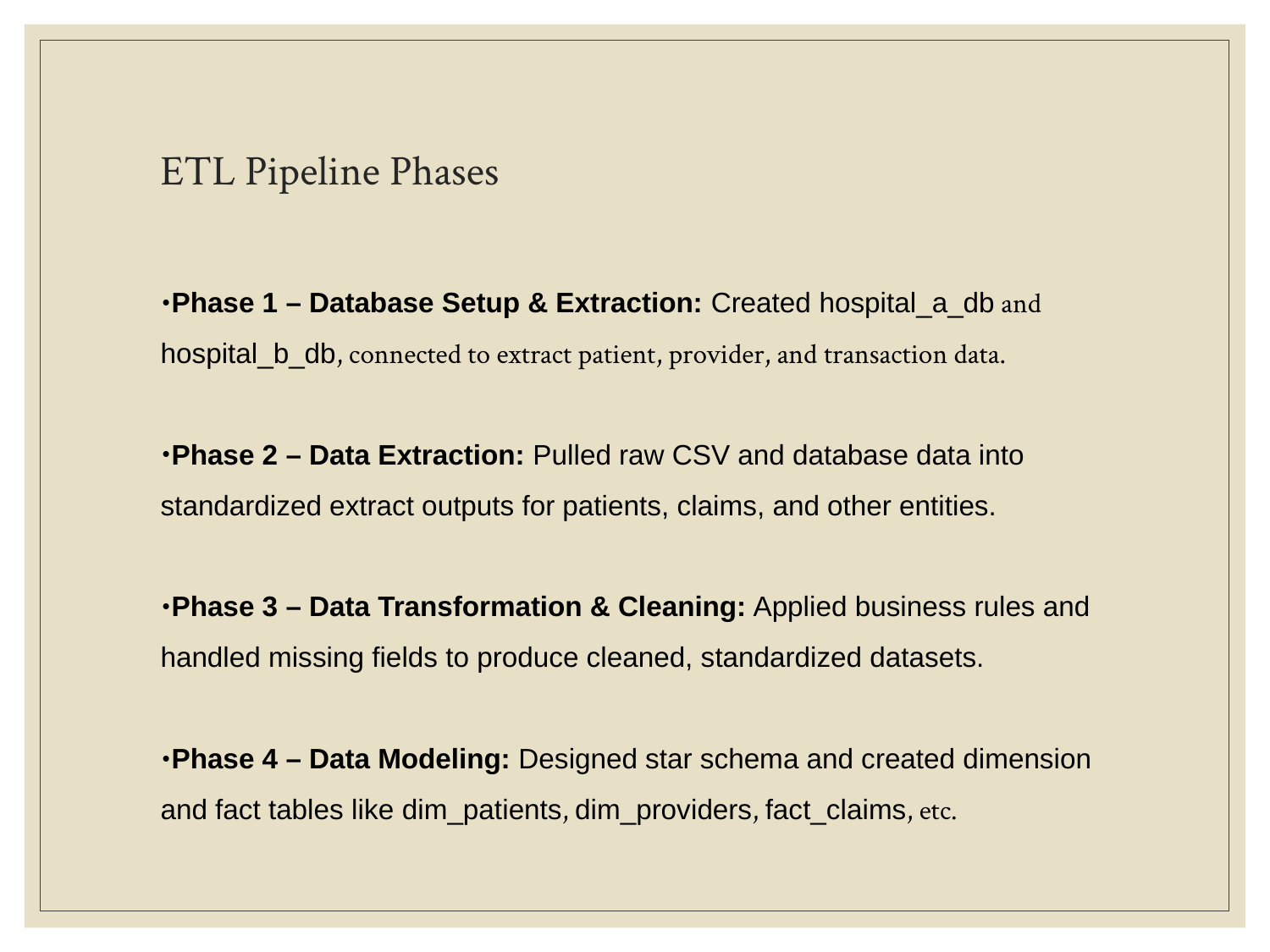

# ETL Pipeline Phases

Phase 1 – Database Setup & Extraction: Created hospital_a_db and hospital_b_db, connected to extract patient, provider, and transaction data.

Phase 2 – Data Extraction: Pulled raw CSV and database data into standardized extract outputs for patients, claims, and other entities.

Phase 3 – Data Transformation & Cleaning: Applied business rules and handled missing fields to produce cleaned, standardized datasets.

Phase 4 – Data Modeling: Designed star schema and created dimension and fact tables like dim_patients, dim_providers, fact_claims, etc.